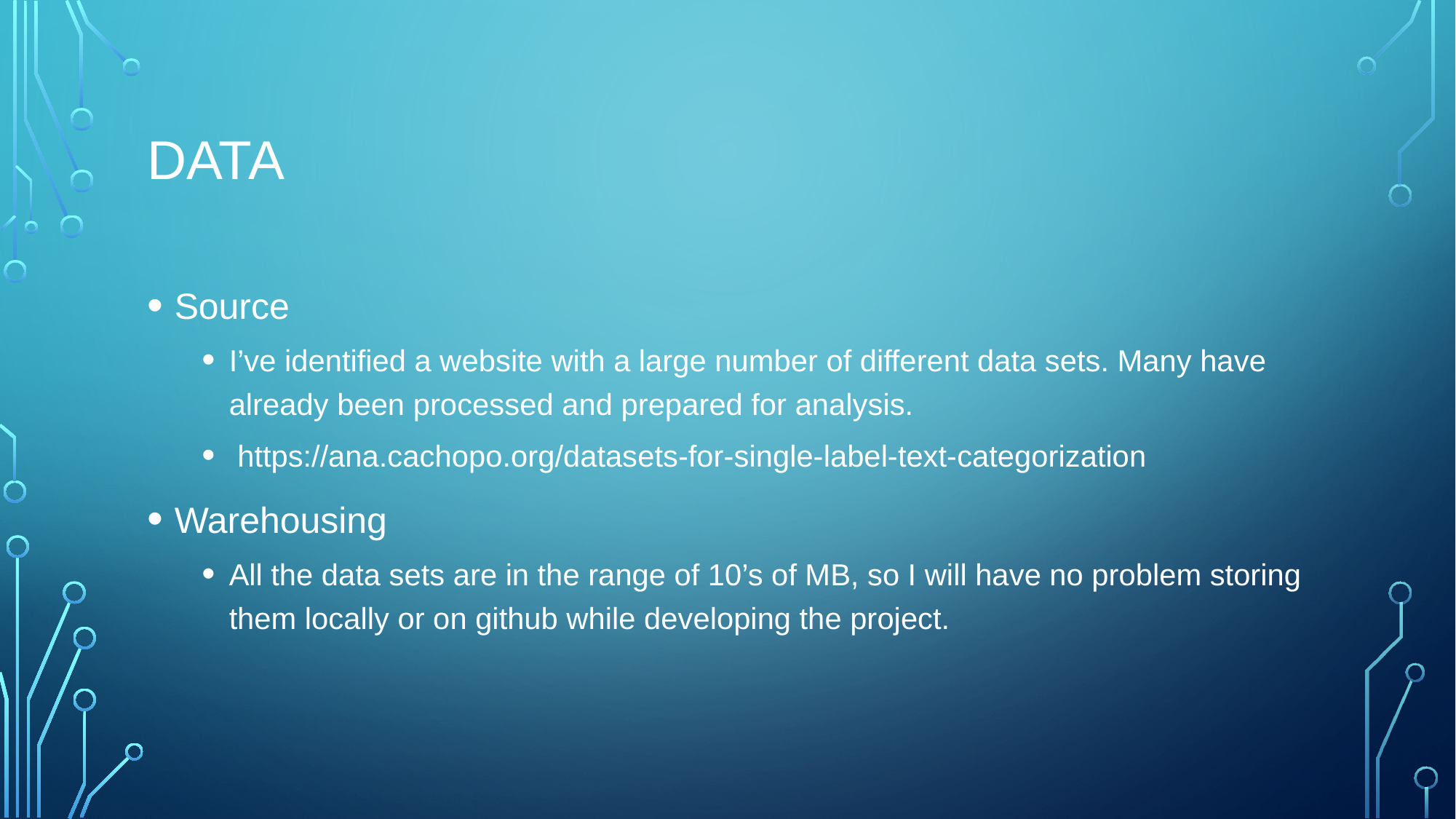

# Data
Source
I’ve identified a website with a large number of different data sets. Many have already been processed and prepared for analysis.
 https://ana.cachopo.org/datasets-for-single-label-text-categorization
Warehousing
All the data sets are in the range of 10’s of MB, so I will have no problem storing them locally or on github while developing the project.